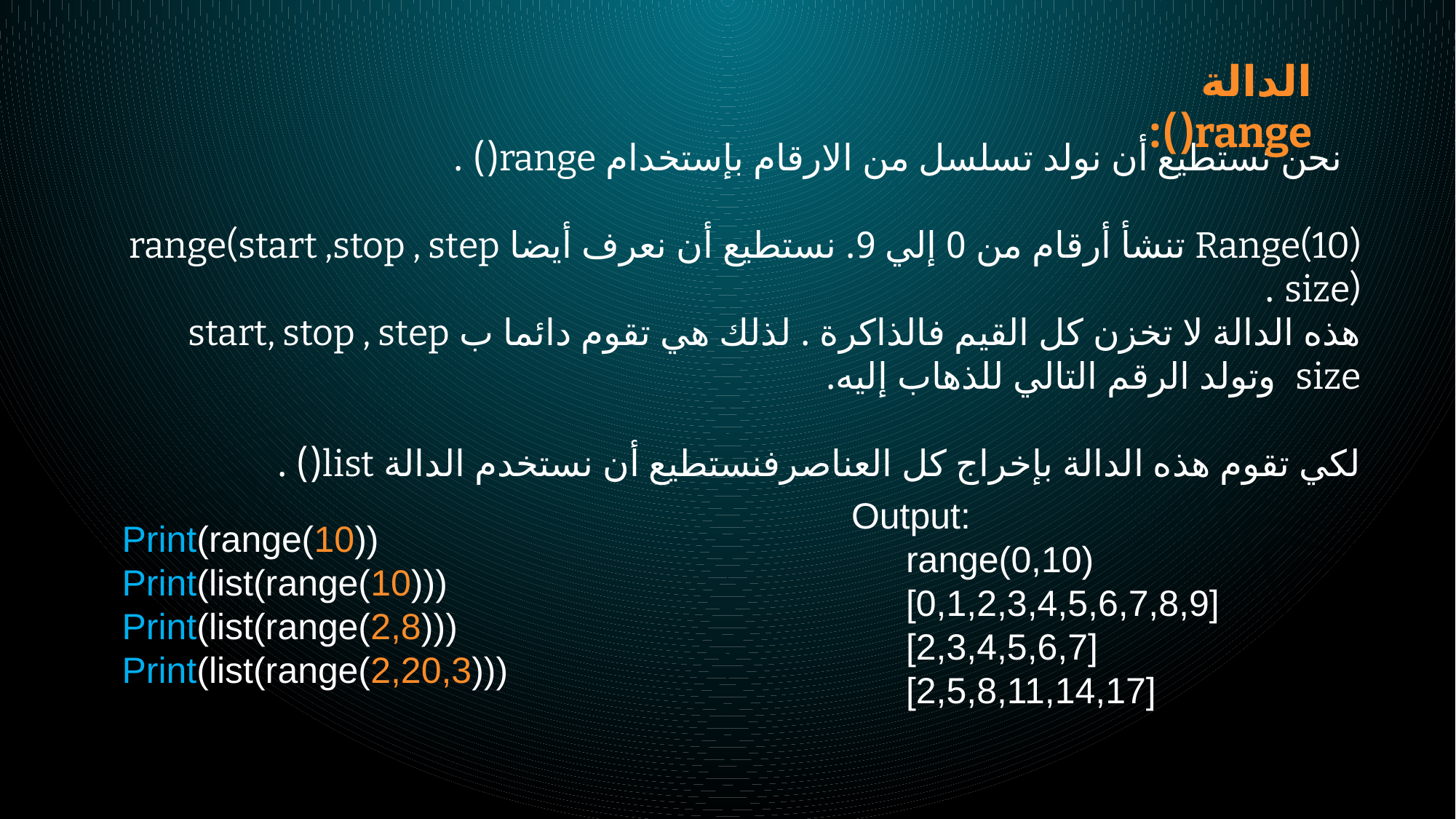

الدالة  range():
  نحن نستطيع أن نولد تسلسل من الارقام بإستخدام range() .

Range(10) تنشأ أرقام من 0 إلي 9. نستطيع أن نعرف أيضا range(start ,stop , step size) .
هذه الدالة لا تخزن كل القيم فالذاكرة . لذلك هي تقوم دائما ب start, stop , step size  وتولد الرقم التالي للذهاب إليه.

لكي تقوم هذه الدالة بإخراج كل العناصرفنستطيع أن نستخدم الدالة list() .
Output:
range(0,10)
[0,1,2,3,4,5,6,7,8,9]
[2,3,4,5,6,7]
[2,5,8,11,14,17]

Print(range(10))
Print(list(range(10)))
Print(list(range(2,8)))
Print(list(range(2,20,3)))